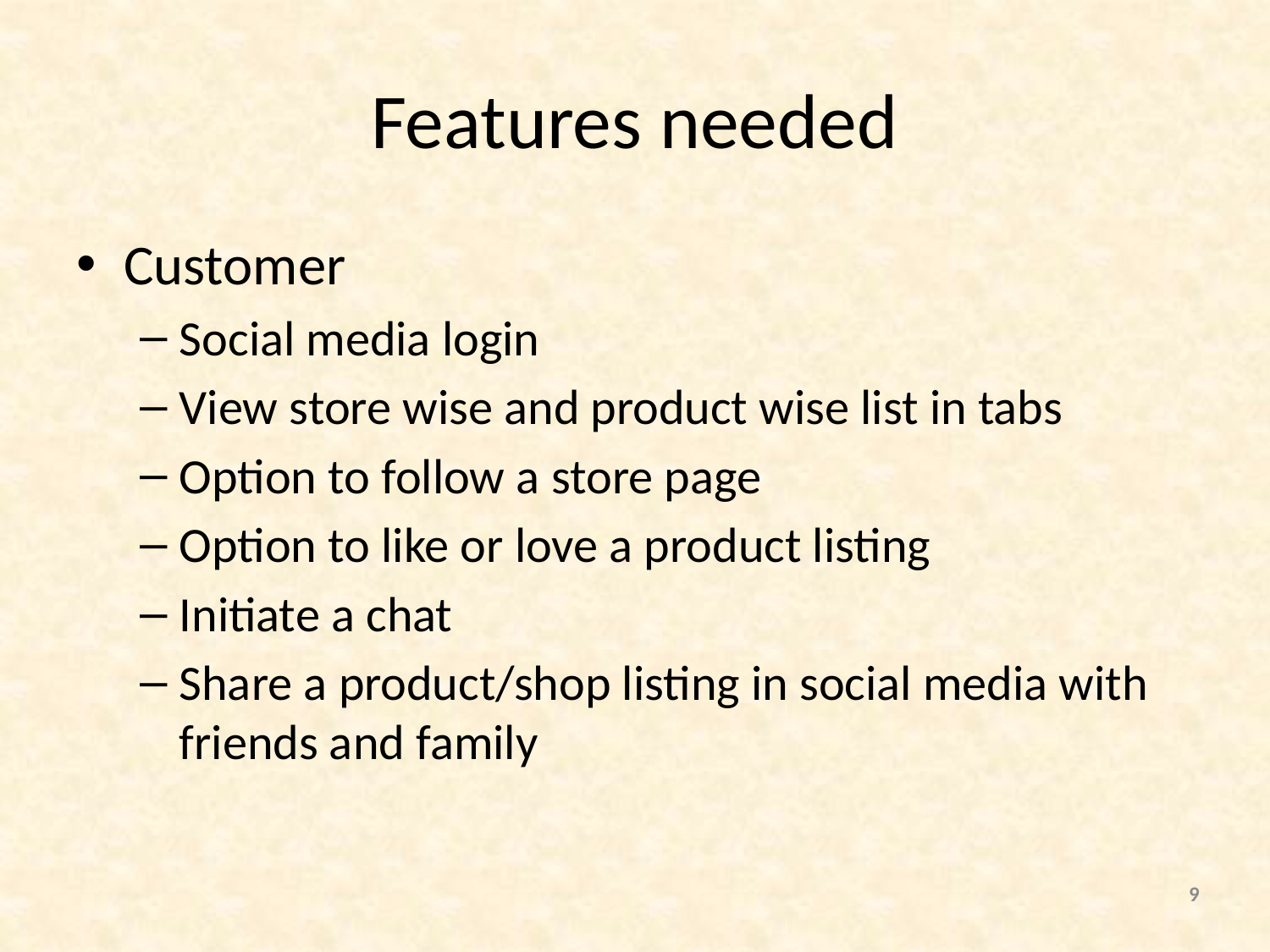

# Features needed
Customer
Social media login
View store wise and product wise list in tabs
Option to follow a store page
Option to like or love a product listing
Initiate a chat
Share a product/shop listing in social media with friends and family
9